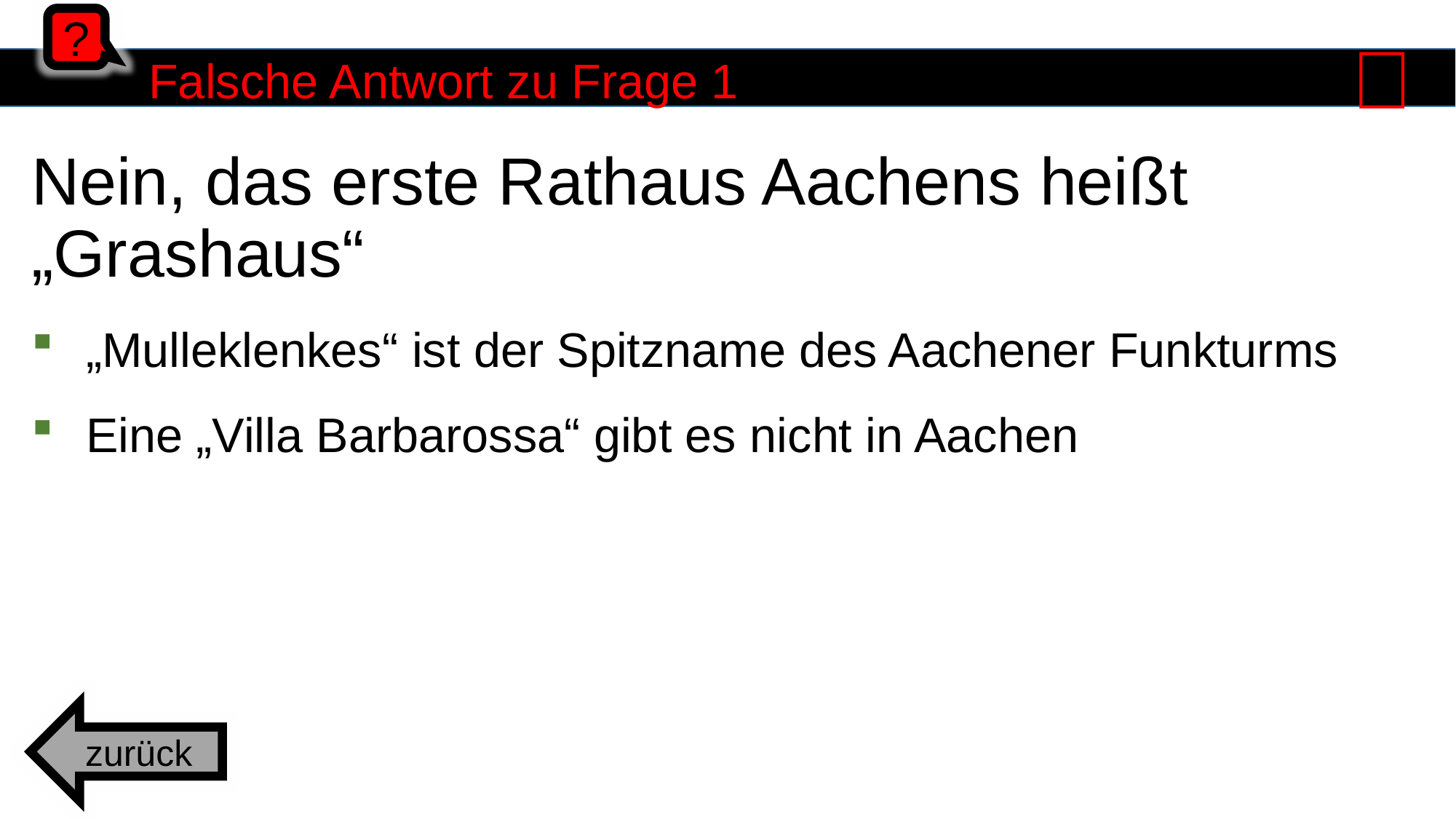

# Falsche Antwort zu Frage 1
Nein, das erste Rathaus Aachens heißt „Grashaus“
„Mulleklenkes“ ist der Spitzname des Aachener Funkturms
Eine „Villa Barbarossa“ gibt es nicht in Aachen